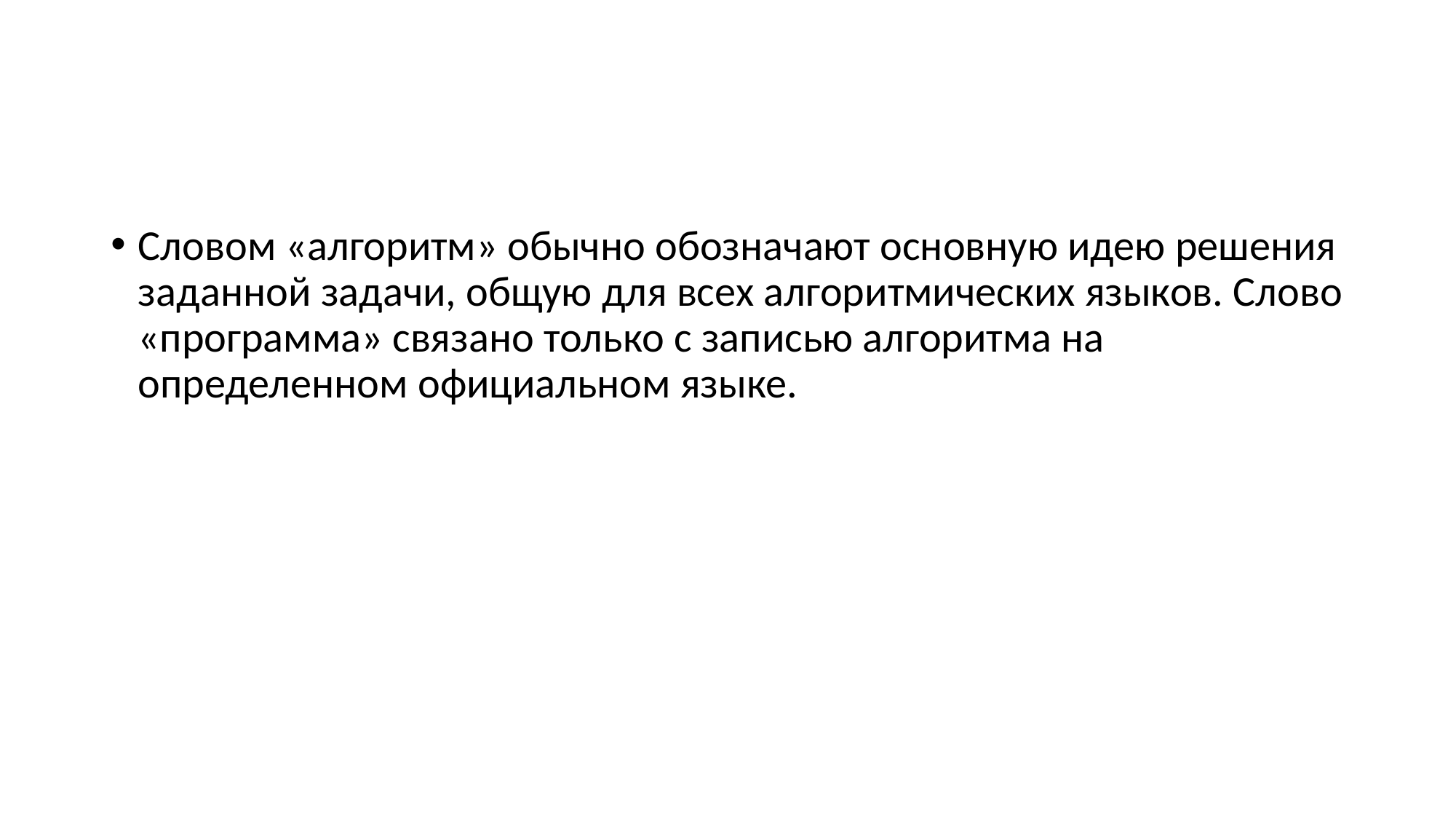

#
Словом «алгоритм» обычно обозначают основную идею решения заданной задачи, общую для всех алгоритмических языков. Слово «программа» связано только с записью алгоритма на определенном официальном языке.